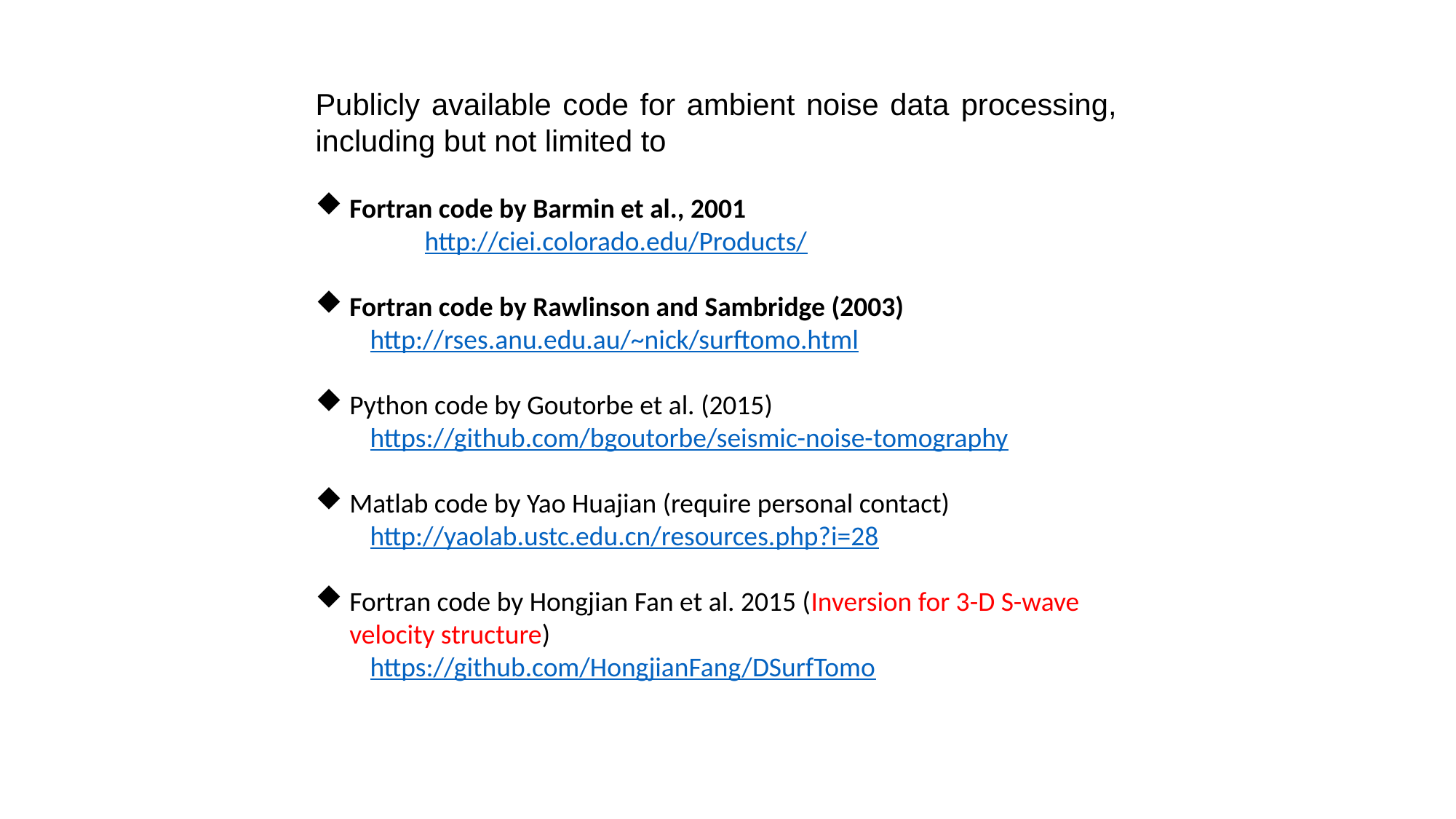

Publicly available code for ambient noise data processing, including but not limited to

Fortran code by Barmin et al., 2001
	http://ciei.colorado.edu/Products/

Fortran code by Rawlinson and Sambridge (2003)
http://rses.anu.edu.au/~nick/surftomo.html

Python code by Goutorbe et al. (2015)
https://github.com/bgoutorbe/seismic-noise-tomography

Matlab code by Yao Huajian (require personal contact)
http://yaolab.ustc.edu.cn/resources.php?i=28

Fortran code by Hongjian Fan et al. 2015 (Inversion for 3-D S-wave velocity structure)
https://github.com/HongjianFang/DSurfTomo